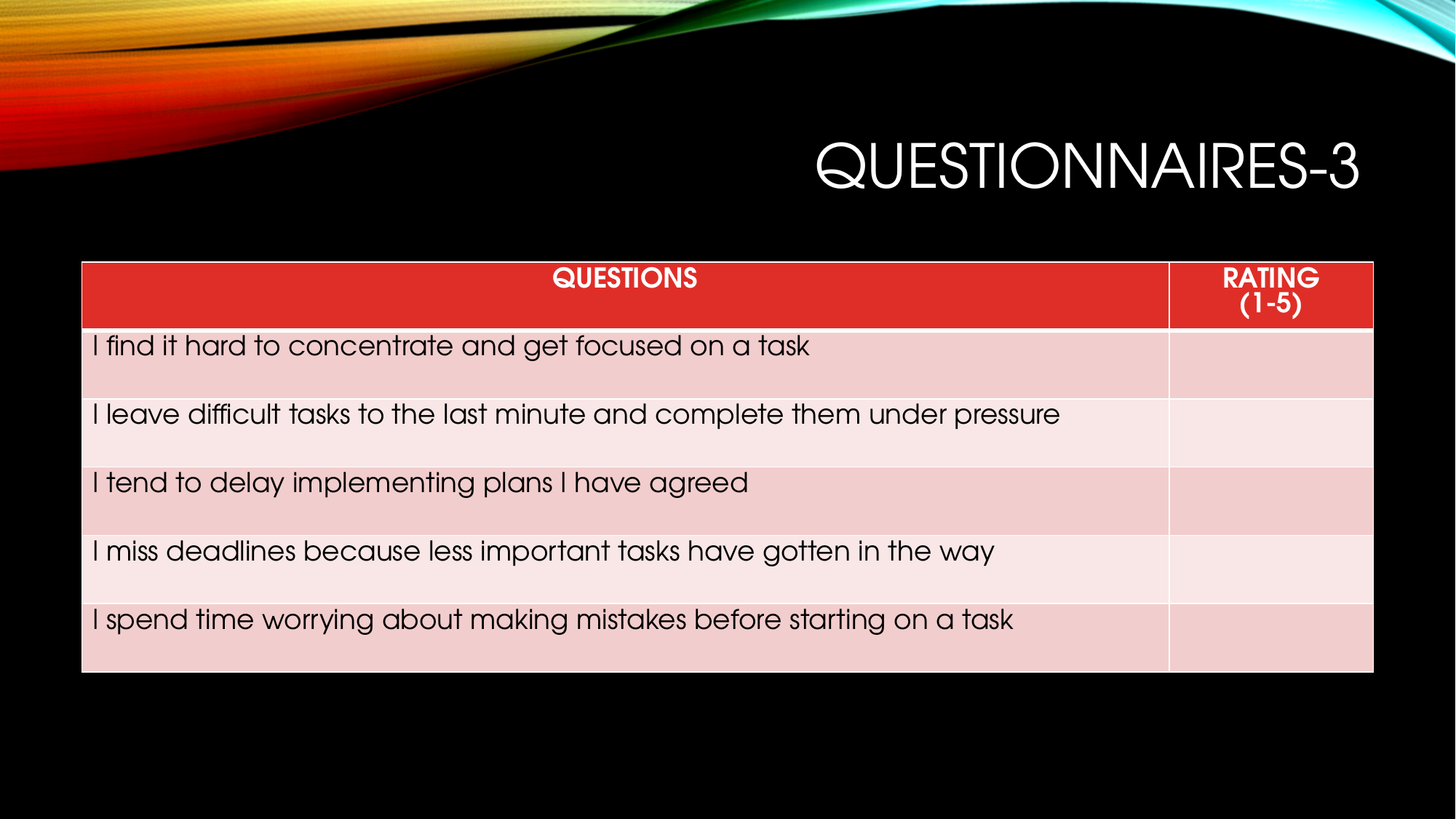

# QUESTIONNAIRES-3
| QUESTIONS | RATING (1-5) |
| --- | --- |
| I find it hard to concentrate and get focused on a task |  |
| I leave difficult tasks to the last minute and complete them under pressure |  |
| I tend to delay implementing plans I have agreed |  |
| I miss deadlines because less important tasks have gotten in the way |  |
| I spend time worrying about making mistakes before starting on a task |  |